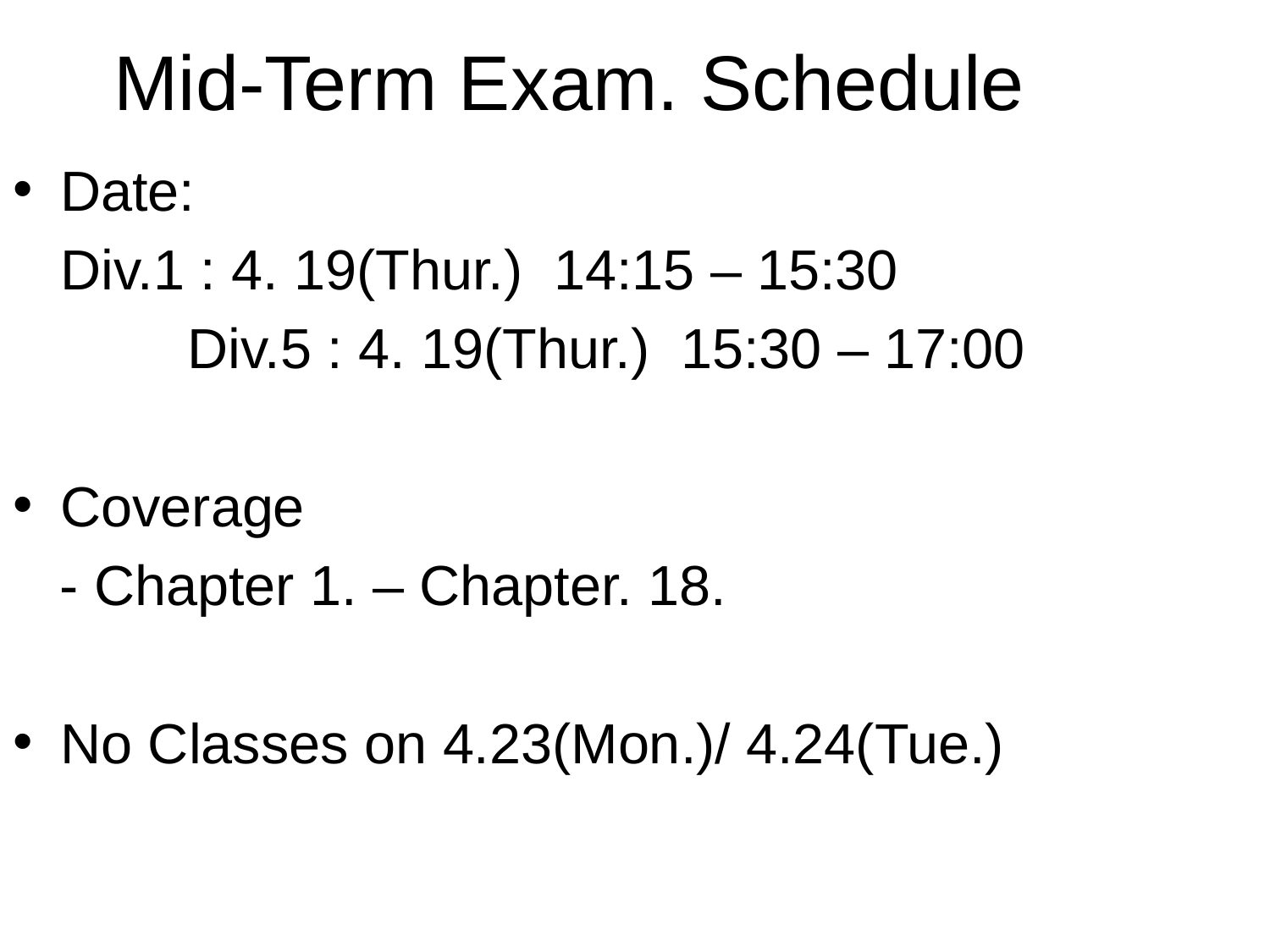

Mid-Term Exam. Schedule
Date:
   	Div.1 : 4. 19(Thur.)  14:15 – 15:30
		Div.5 : 4. 19(Thur.)  15:30 – 17:00

Coverage
   - Chapter 1. – Chapter. 18.

No Classes on 4.23(Mon.)/ 4.24(Tue.)